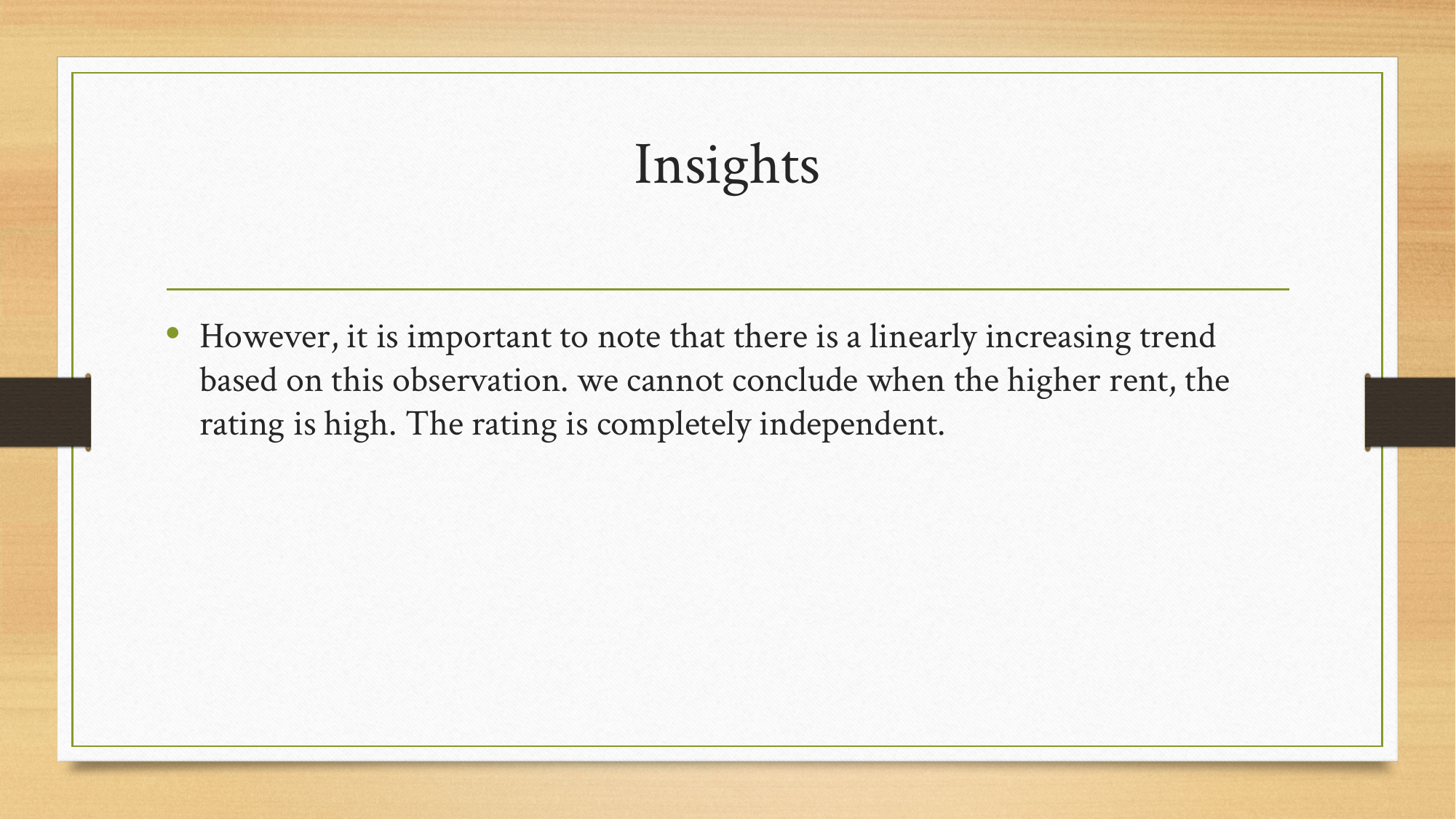

# Insights
However, it is important to note that there is a linearly increasing trend based on this observation. we cannot conclude when the higher rent, the rating is high. The rating is completely independent.